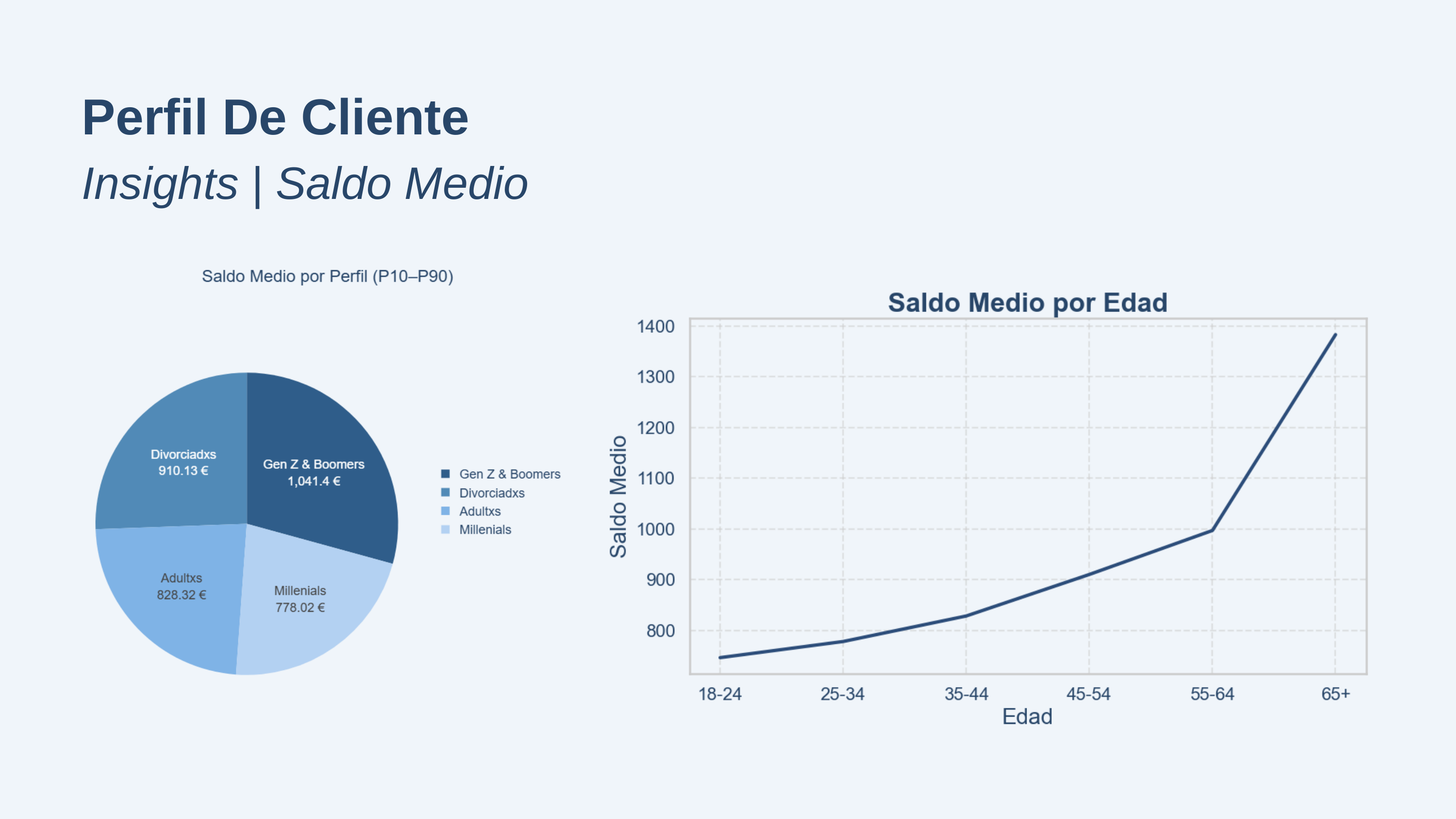

Perfil De Cliente
Insights | Saldo Medio